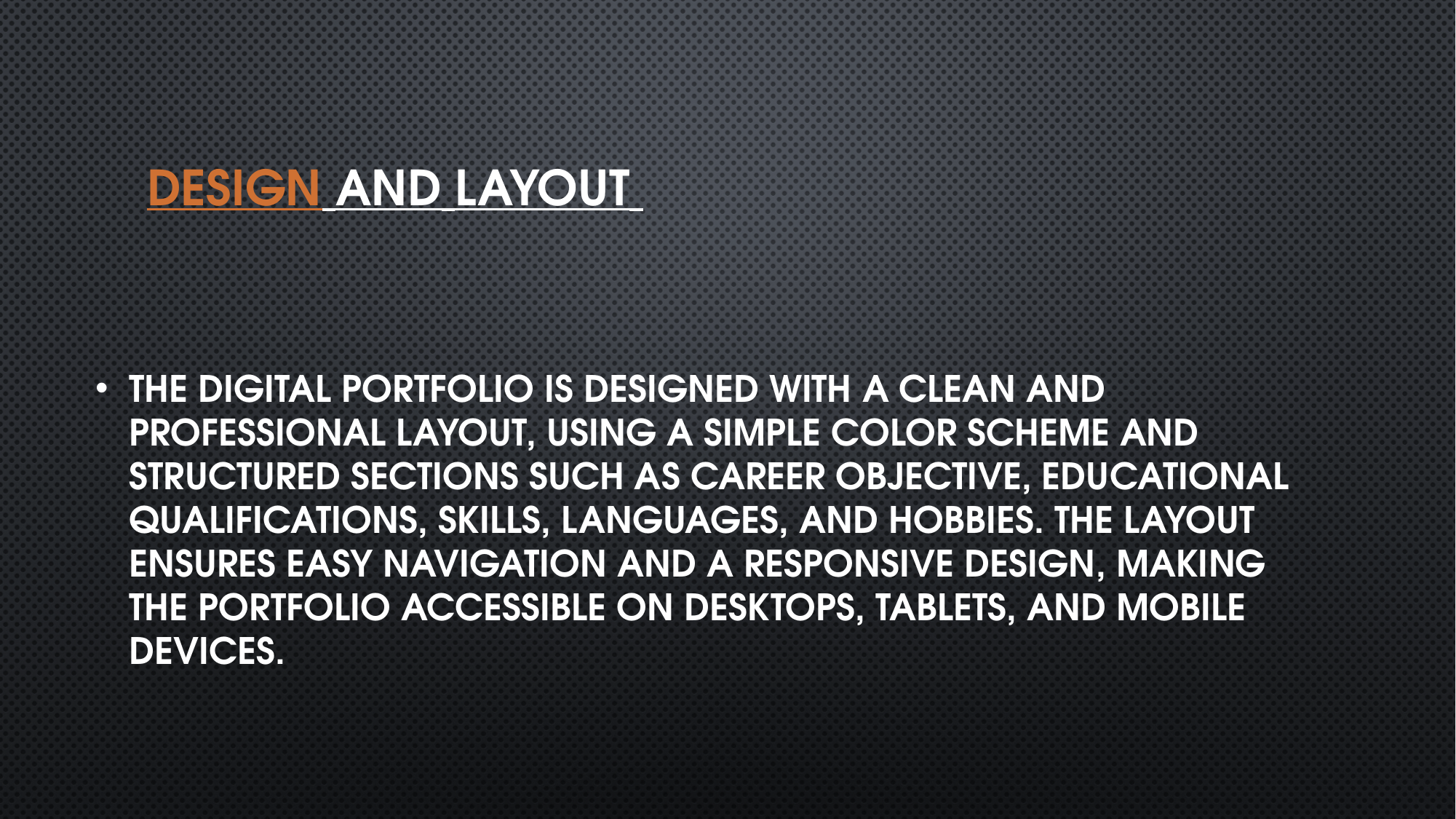

# Design and layout
The digital portfolio is designed with a clean and professional layout, using a simple color scheme and structured sections such as career objective, educational qualifications, skills, languages, and hobbies. The layout ensures easy navigation and a responsive design, making the portfolio accessible on desktops, tablets, and mobile devices.